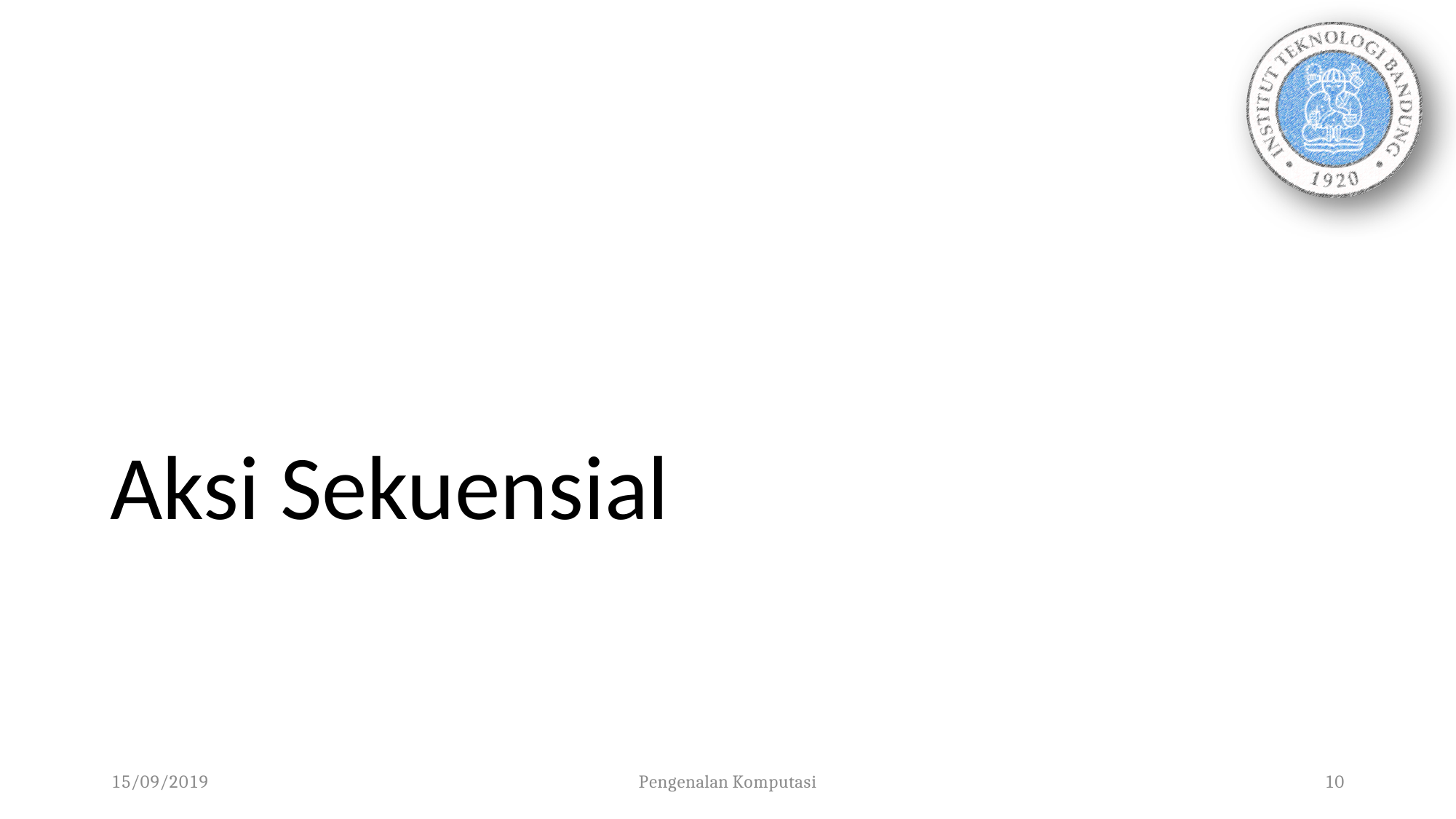

# Aksi Sekuensial

15/09/2019
Pengenalan Komputasi
10